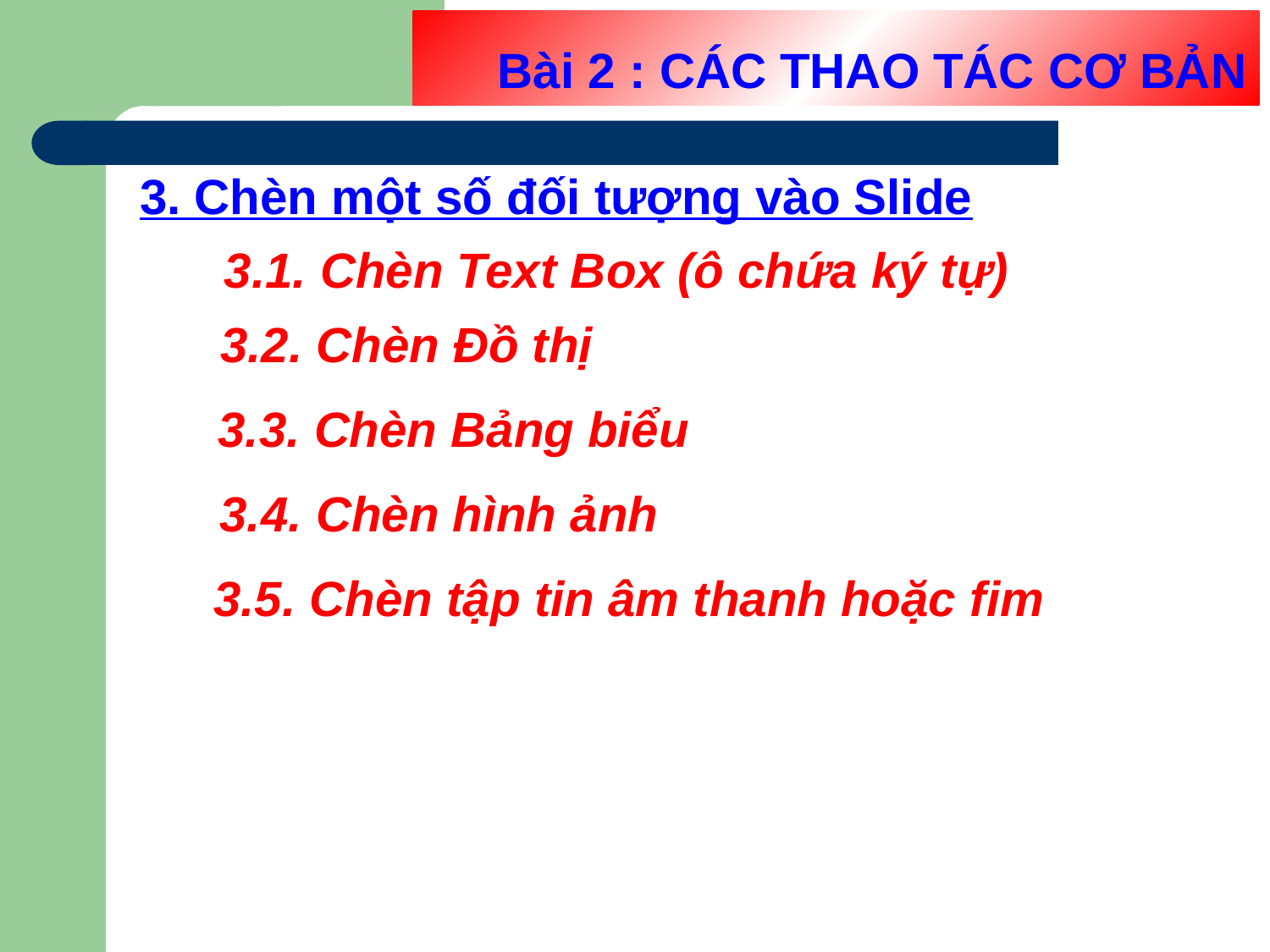

# Bài 2 : CÁC THAO TÁC CƠ BẢN
3. Chèn một số đối tượng vào Slide
3.1. Chèn Text Box (ô chứa ký tự)
3.2. Chèn Đồ thị
3.3. Chèn Bảng biểu
3.4. Chèn hình ảnh
3.5. Chèn tập tin âm thanh hoặc fim